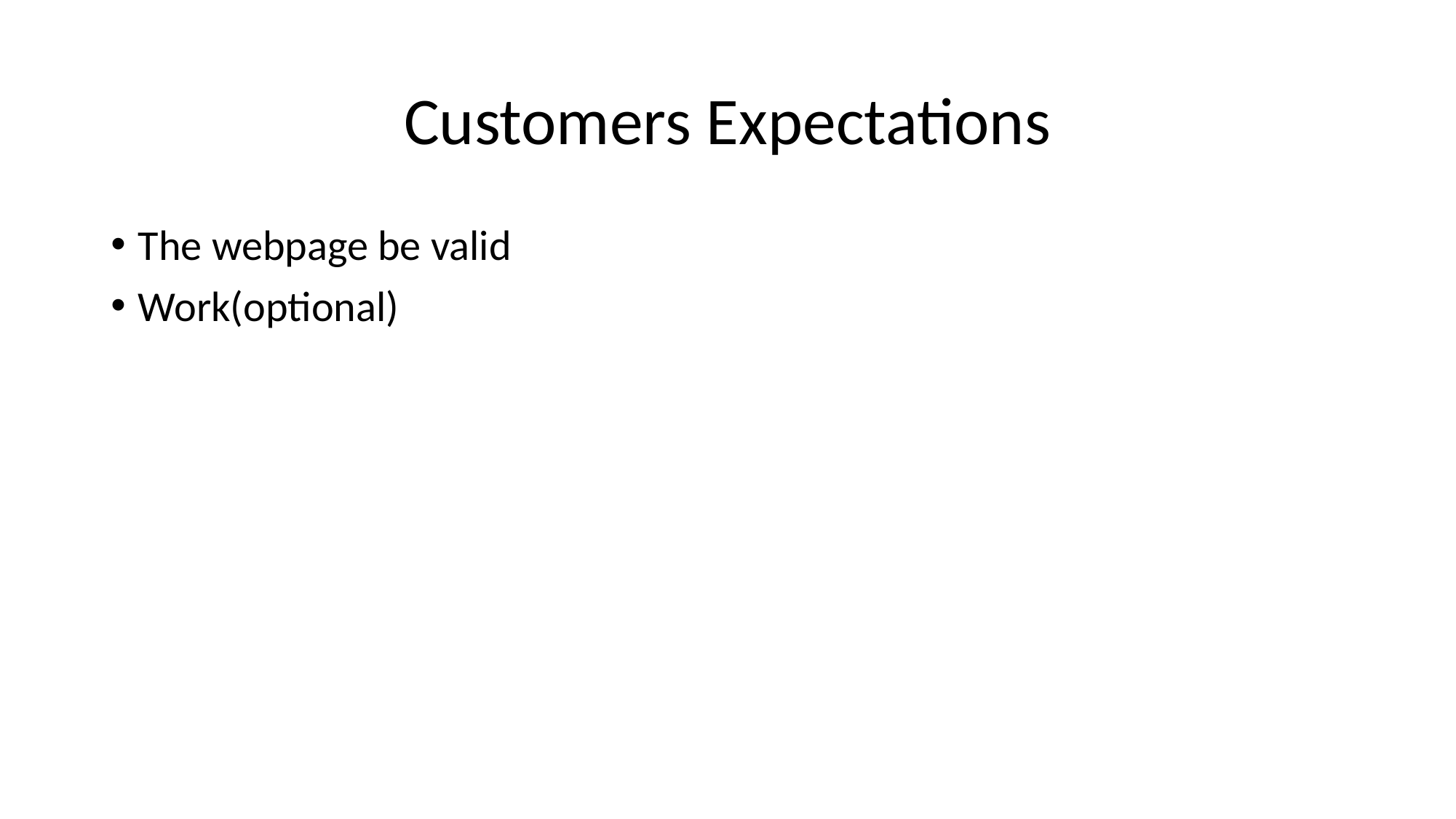

# Customers Expectations
The webpage be valid
Work(optional)